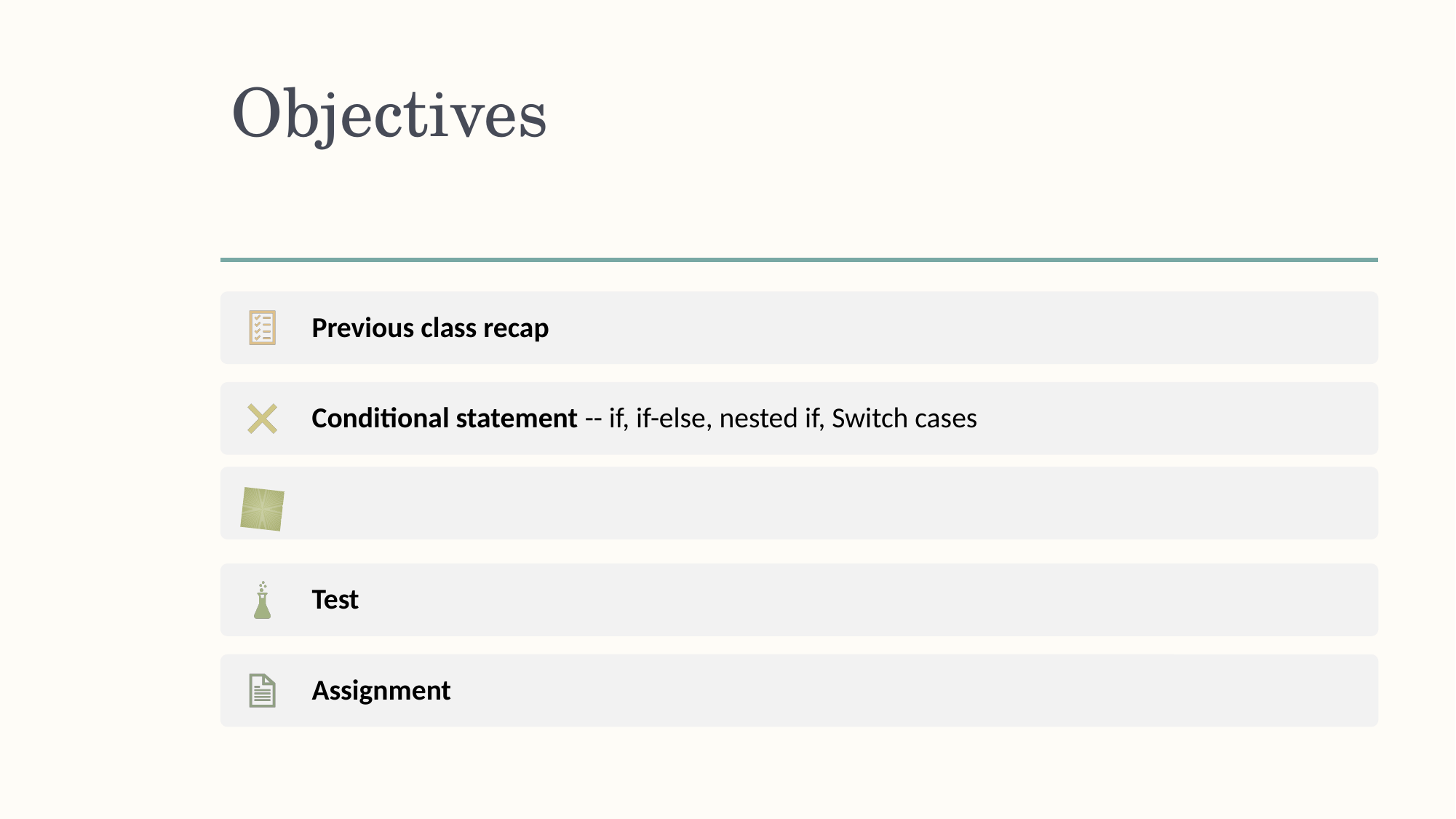

# Objectives
Previous class recap
Conditional statement -- if, if-else, nested if, Switch cases

Test
Assignment